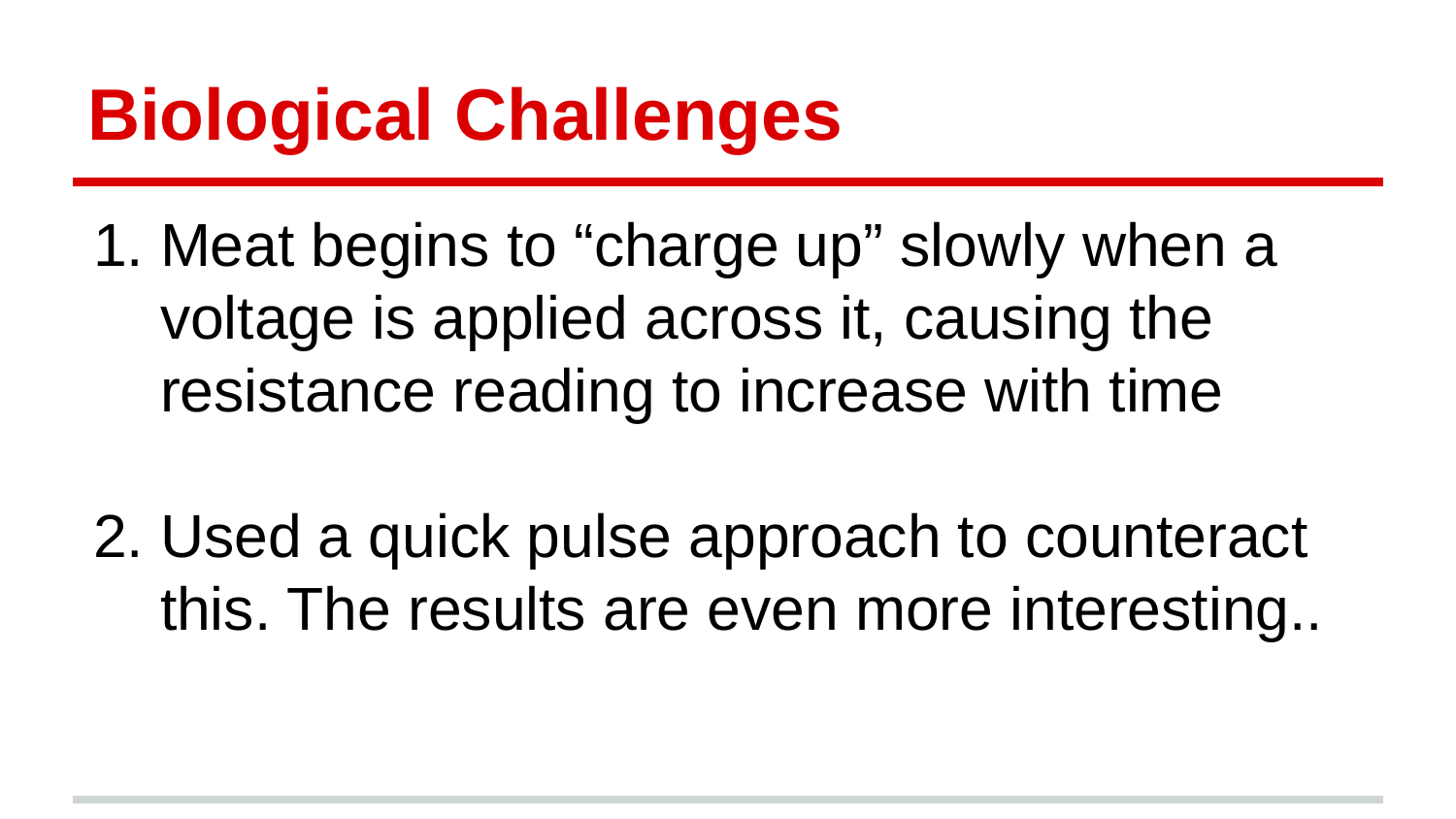

# Biological Challenges
Meat begins to “charge up” slowly when a voltage is applied across it, causing the resistance reading to increase with time
Used a quick pulse approach to counteract this. The results are even more interesting..